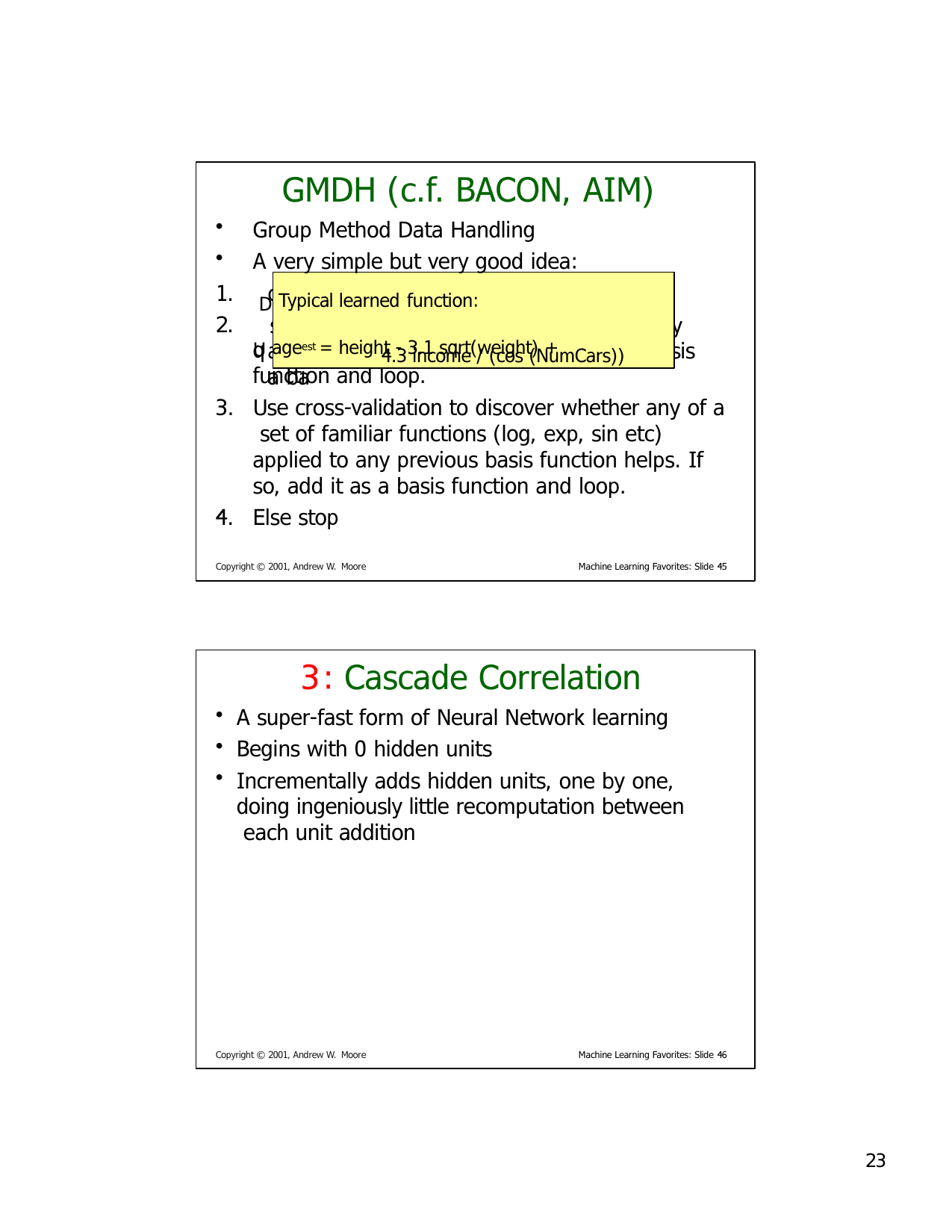

# GMDH (c.f. BACON, AIM)
Group Method Data Handling
A very simple but very good idea:  D Typical learned function:
U ageest = height - 3.1 sqrt(weight) +

1.
2.
o linear regression
se cross-validation to discover whether an  uadratic term is good. If so, add it as a ba
y  sis
q
4.3 income / (cos (NumCars))
function and loop.
Use cross-validation to discover whether any of a  set of familiar functions (log, exp, sin etc)  applied to any previous basis function helps. If  so, add it as a basis function and loop.
Else stop
Copyright © 2001, Andrew W. Moore
Machine Learning Favorites: Slide 45
3: Cascade Correlation
A super-fast form of Neural Network learning
Begins with 0 hidden units
Incrementally adds hidden units, one by one,  doing ingeniously little recomputation between  each unit addition

Copyright © 2001, Andrew W. Moore
Machine Learning Favorites: Slide 46
23